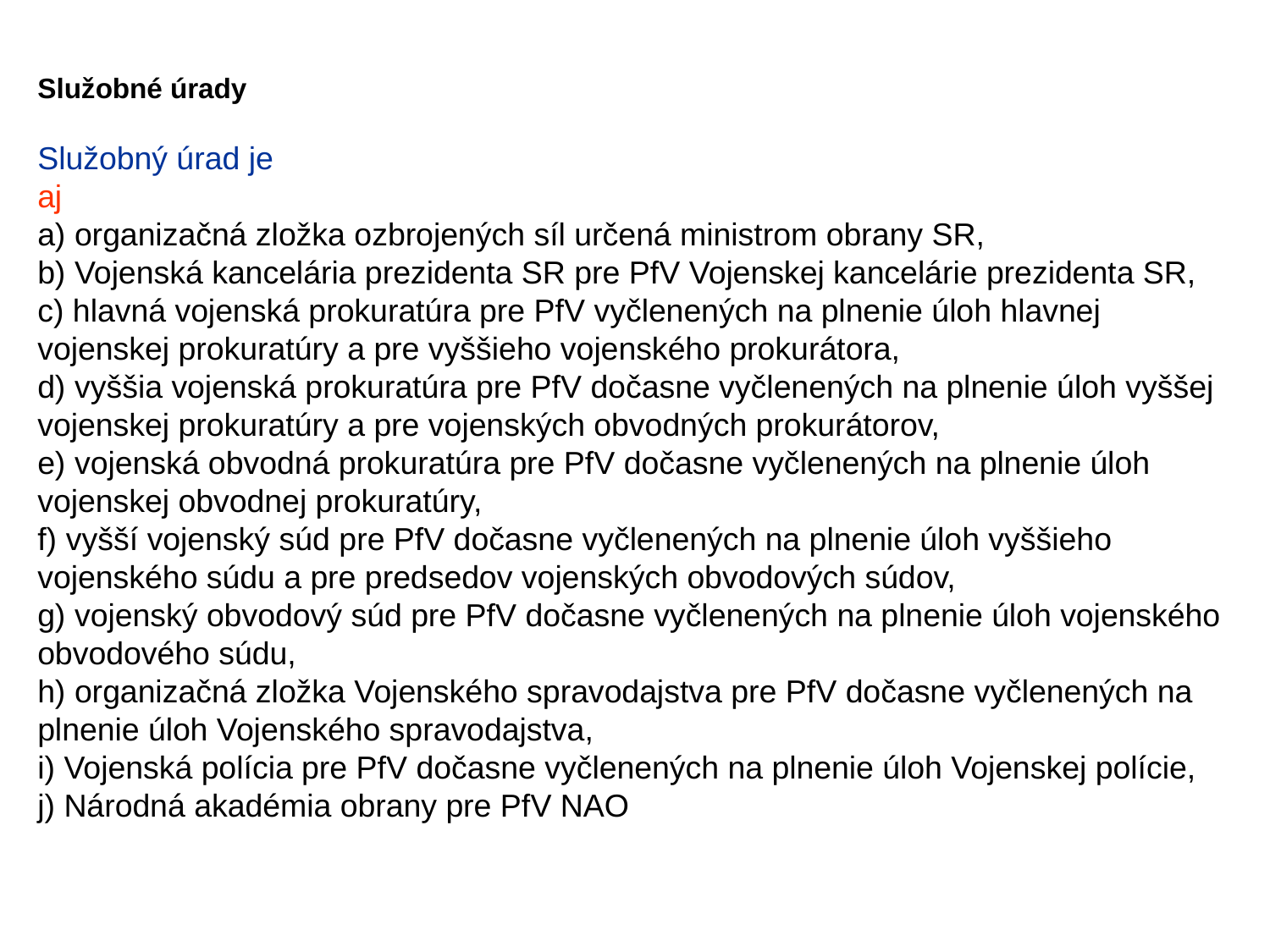

# Služobné úrady Služobný úrad je aj a) organizačná zložka ozbrojených síl určená ministrom obrany SR, b) Vojenská kancelária prezidenta SR pre PfV Vojenskej kancelárie prezidenta SR, c) hlavná vojenská prokuratúra pre PfV vyčlenených na plnenie úloh hlavnej vojenskej prokuratúry a pre vyššieho vojenského prokurátora, d) vyššia vojenská prokuratúra pre PfV dočasne vyčlenených na plnenie úloh vyššej vojenskej prokuratúry a pre vojenských obvodných prokurátorov, e) vojenská obvodná prokuratúra pre PfV dočasne vyčlenených na plnenie úloh vojenskej obvodnej prokuratúry, f) vyšší vojenský súd pre PfV dočasne vyčlenených na plnenie úloh vyššieho vojenského súdu a pre predsedov vojenských obvodových súdov, g) vojenský obvodový súd pre PfV dočasne vyčlenených na plnenie úloh vojenského obvodového súdu, h) organizačná zložka Vojenského spravodajstva pre PfV dočasne vyčlenených na plnenie úloh Vojenského spravodajstva, i) Vojenská polícia pre PfV dočasne vyčlenených na plnenie úloh Vojenskej polície, j) Národná akadémia obrany pre PfV NAO